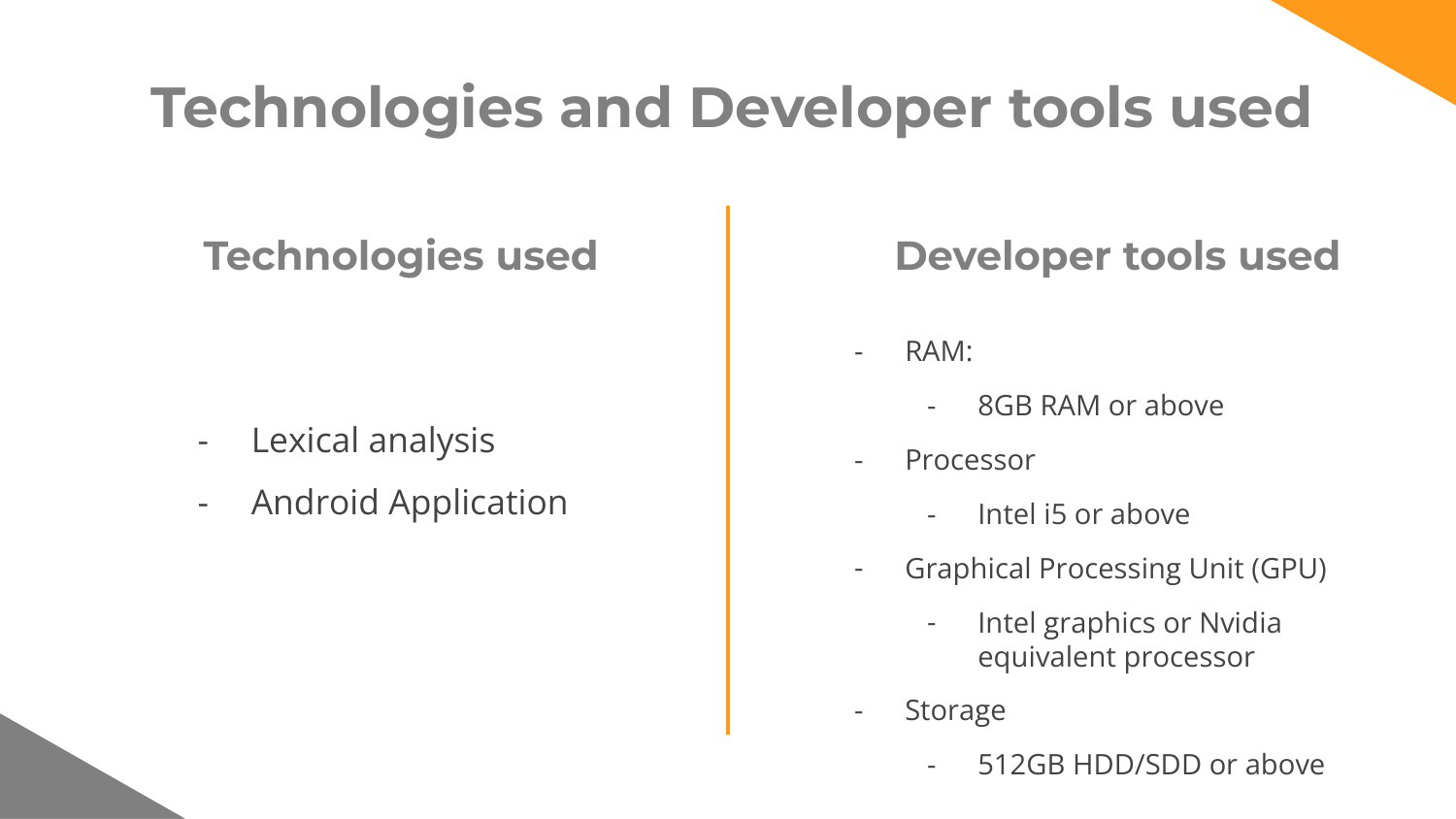

# Technologies and Developer tools used
Technologies used
Developer tools used
Lexical analysis
Android Application
RAM:
8GB RAM or above
Processor
Intel i5 or above
Graphical Processing Unit (GPU)
Intel graphics or Nvidia equivalent processor
Storage
512GB HDD/SDD or above